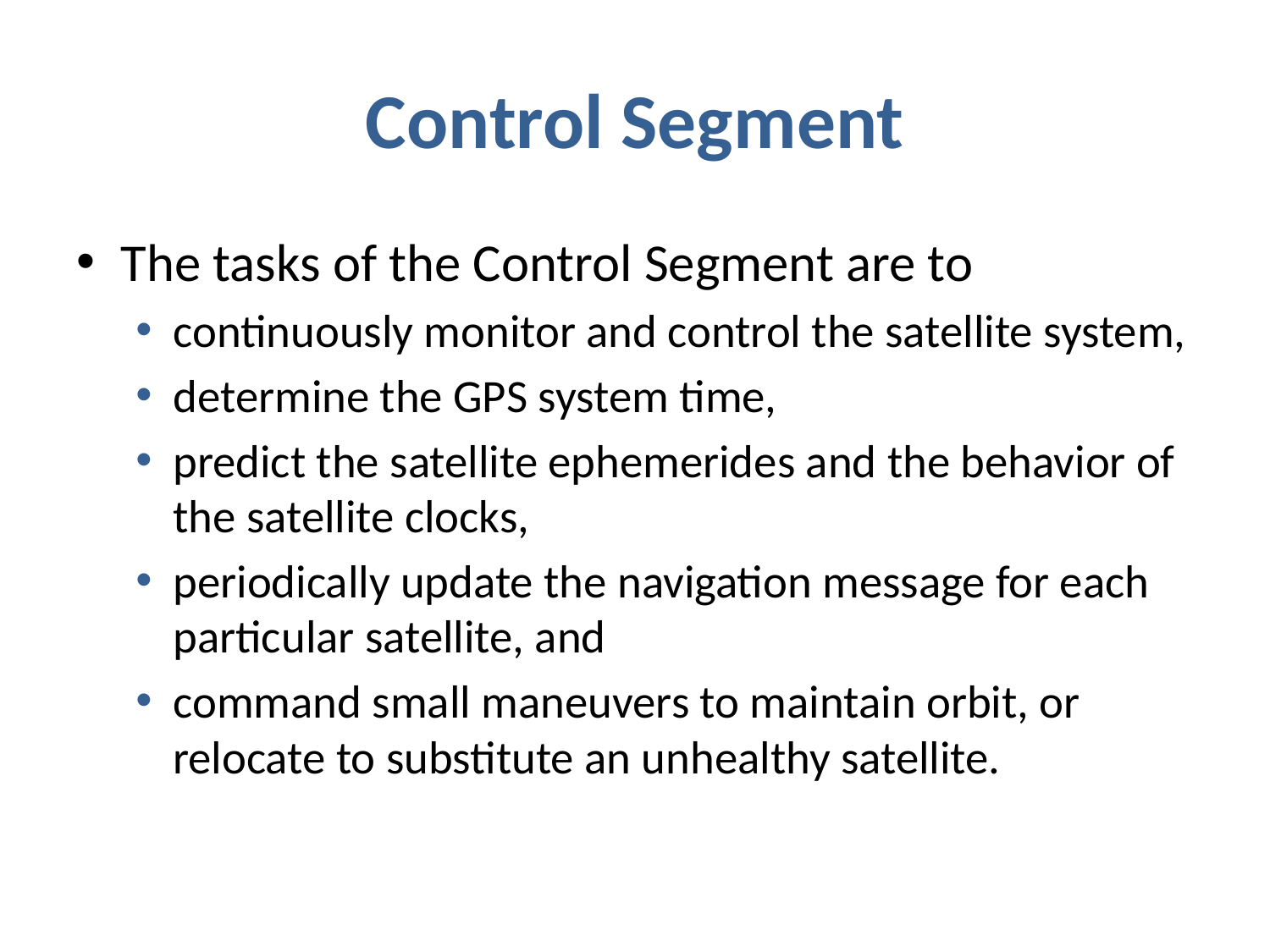

# Control Segment
The tasks of the Control Segment are to
continuously monitor and control the satellite system,
determine the GPS system time,
predict the satellite ephemerides and the behavior of the satellite clocks,
periodically update the navigation message for each particular satellite, and
command small maneuvers to maintain orbit, or relocate to substitute an unhealthy satellite.